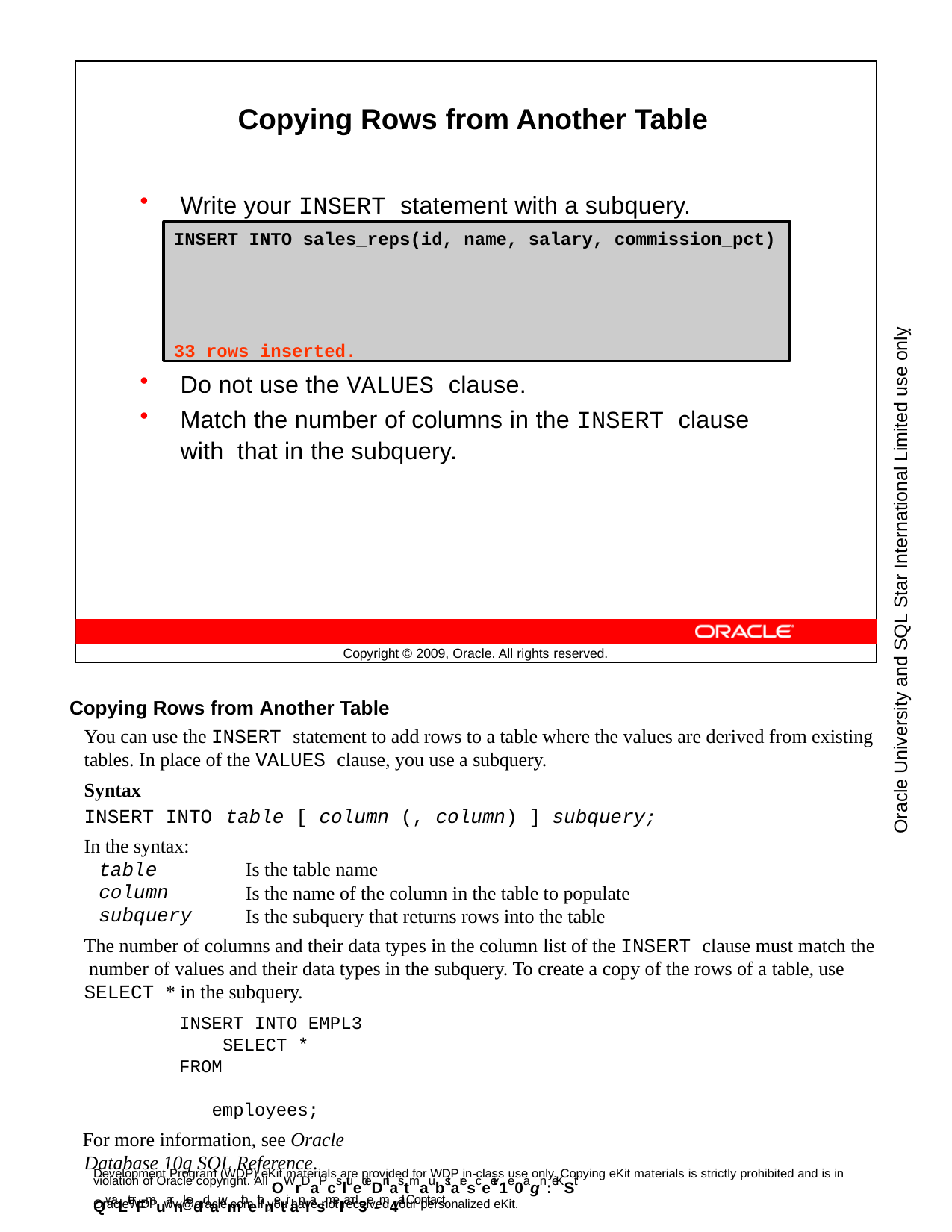

Copying Rows from Another Table

Write your INSERT statement with a subquery.
INSERT INTO sales_reps(id, name, salary, commission_pct)

33 rows inserted.
SELECT employee_id, last_name, salary, commission_pct
FROM	employees
WHERE	job_id LIKE '%REP%';
Oracle University and SQL Star International Limited use onlyฺ
Do not use the VALUES clause.
Match the number of columns in the INSERT clause with  that in the subquery.
Copyright © 2009, Oracle. All rights reserved.

Copying Rows from Another Table
You can use the INSERT statement to add rows to a table where the values are derived from existing  tables. In place of the VALUES clause, you use a subquery.
Syntax
INSERT INTO
In the syntax:  table  column  subquery
table [ column (, column) ] subquery;
Is the table name
Is the name of the column in the table to populate  Is the subquery that returns rows into the table
The number of columns and their data types in the column list of the INSERT clause must match the  number of values and their data types in the subquery. To create a copy of the rows of a table, use  SELECT * in the subquery.
INSERT INTO EMPL3  SELECT *
FROM	employees;
For more information, see Oracle Database 10g SQL Reference.
Development Program (WDP) eKit materials are provided for WDP in-class use only. Copying eKit materials is strictly prohibited and is in
violation of Oracle copyright. All OWrDaPcsltuedeDntas tmaubstaresceeiv1e0agn :eKSit QwaLterFmuarnkeddawmithethnetiranlasmeIIand3e-m4ail.  Contact
OracleWDP_ww@oracle.com if you have not received your personalized eKit.